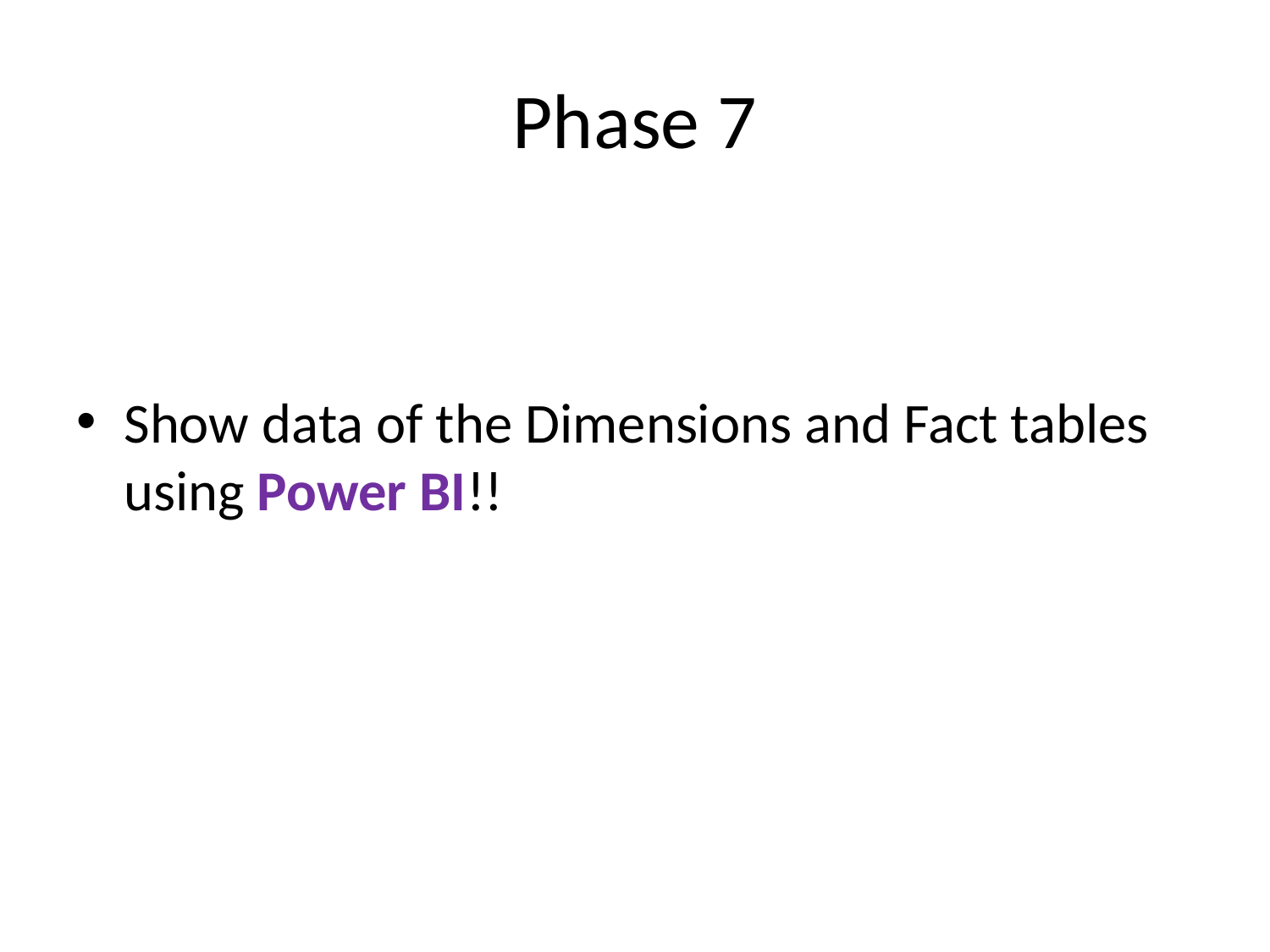

# Phase 7

Show data of the Dimensions and Fact tables using Power BI!!